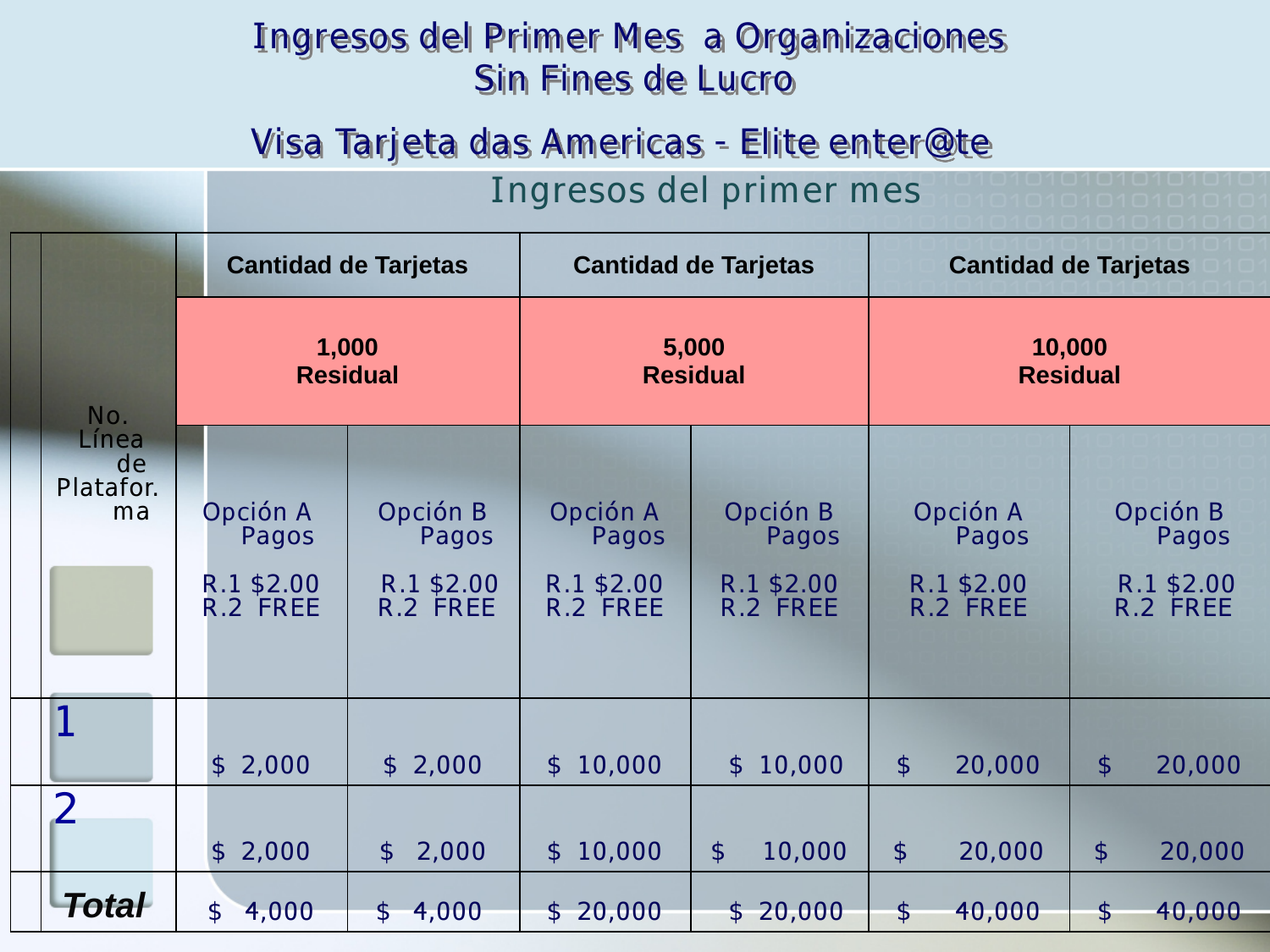

# Ingresos del Primer Mes  a Organizaciones Sin Fines de Lucro Visa Tarjeta das Americas - Elite enter@te
               Ingresos del primer mes
|  | No. Línea de Platafor. ma | Cantidad de Tarjetas |  | Cantidad de Tarjetas |  | Cantidad de Tarjetas |  |
| --- | --- | --- | --- | --- | --- | --- | --- |
|  |  | 1,000 Residual |  | 5,000 Residual |  | 10,000 Residual |  |
|  |  | Opción A Pagos R.1 $2.00 R.2 FREE | Opción B Pagos R.1 $2.00 R.2 FREE | Opción A Pagos R.1 $2.00 R.2 FREE | Opción B Pagos R.1 $2.00 R.2 FREE | Opción A Pagos R.1 $2.00 R.2 FREE | Opción B Pagos R.1 $2.00 R.2 FREE |
|  | 1 | $ 2,000 | $ 2,000 | $ 10,000 | $ 10,000 | $ 20,000 | $ 20,000 |
|  | 2 | $ 2,000 | $ 2,000 | $ 10,000 | $ 10,000 | $ 20,000 | $ 20,000 |
|  | Total | $ 4,000 | $ 4,000 | $ 20,000 | $ 20,000 | $ 40,000 | $ 40,000 |